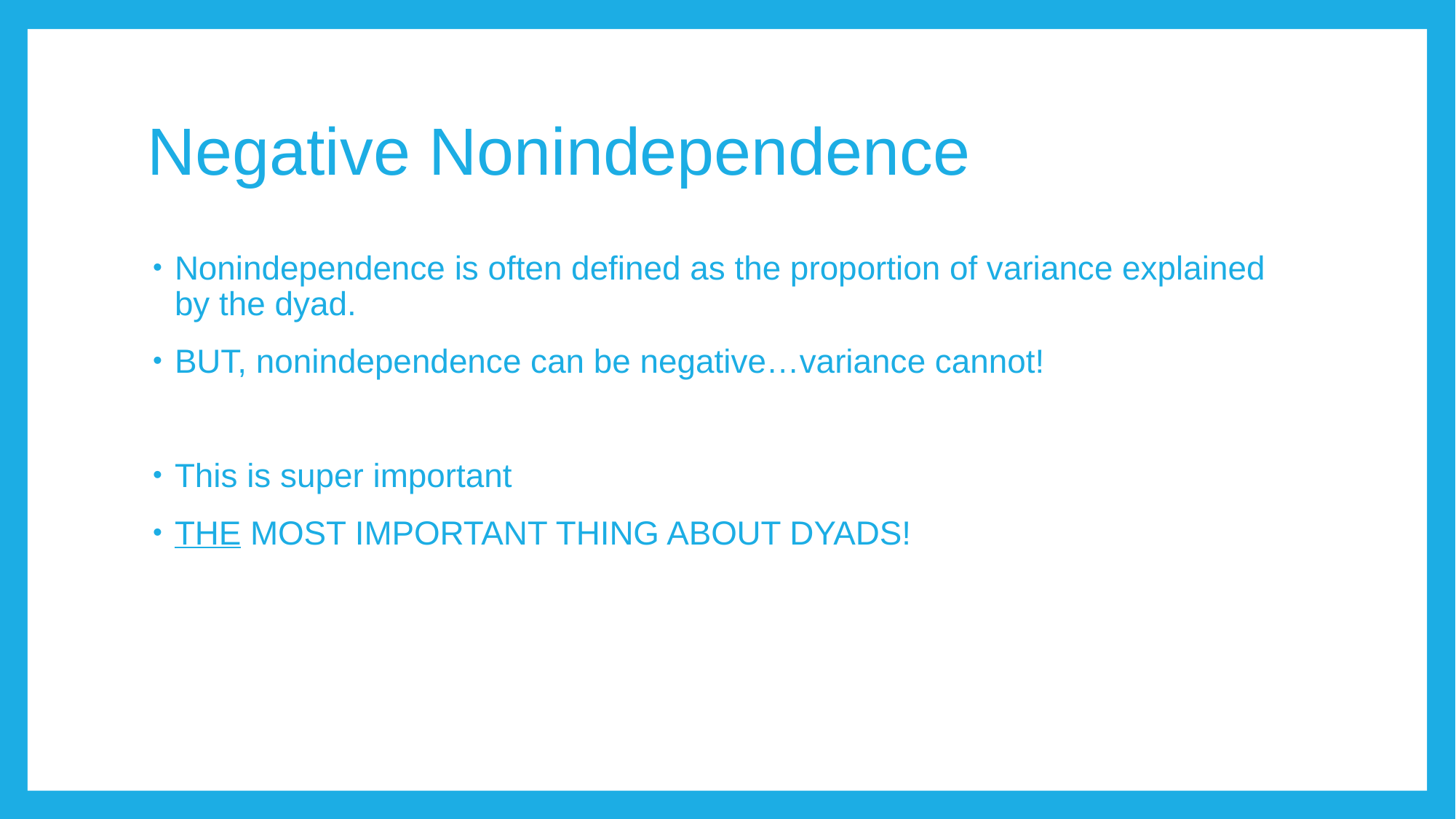

# Negative Nonindependence
Nonindependence is often defined as the proportion of variance explained by the dyad.
BUT, nonindependence can be negative…variance cannot!

This is super important
THE MOST IMPORTANT THING ABOUT DYADS!